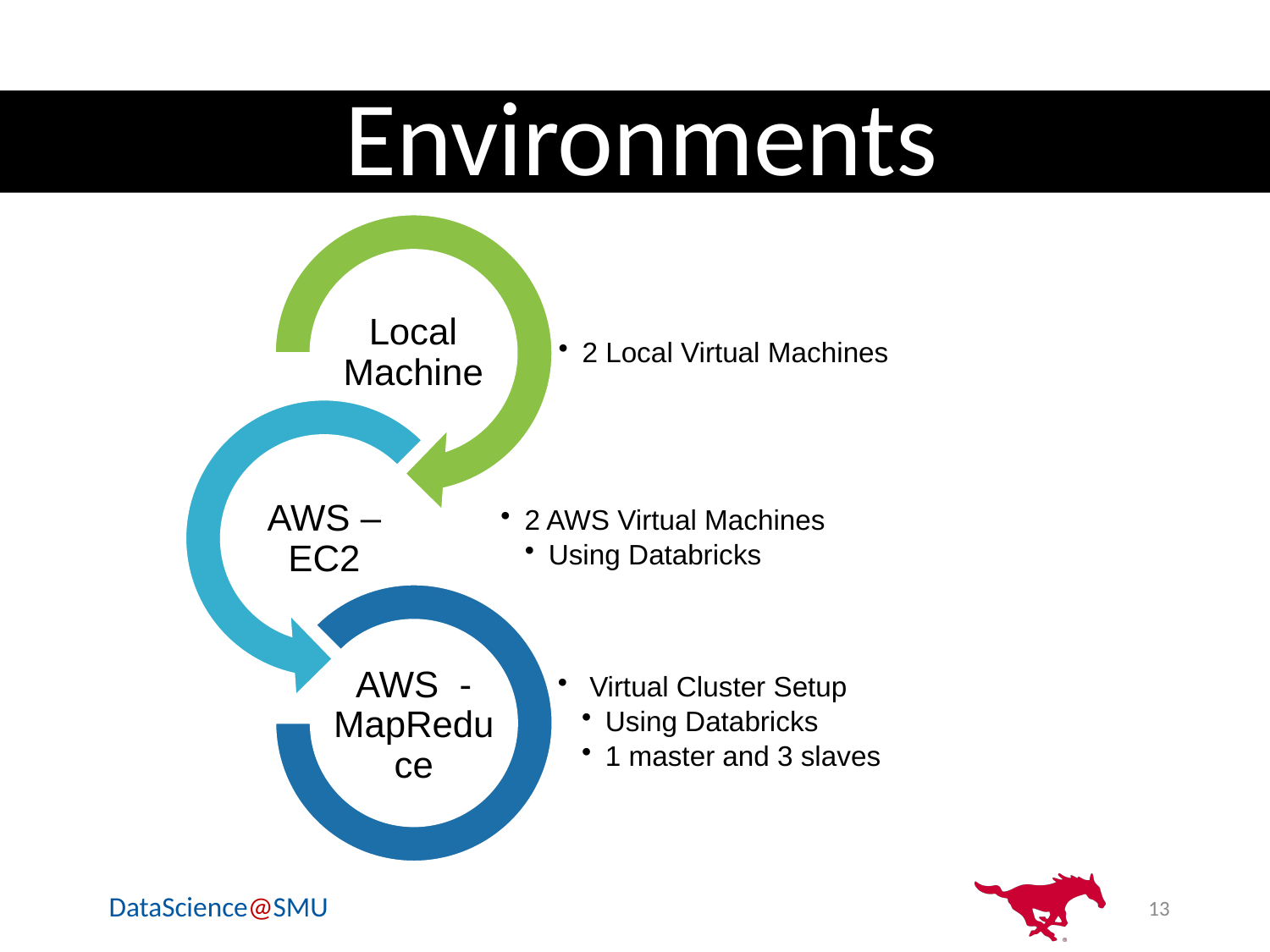

# Environments

2 Local Virtual Machines
Local Machine
2 AWS Virtual Machines
Using Databricks
AWS – EC2
 Virtual Cluster Setup
Using Databricks
1 master and 3 slaves
AWS  - MapReduce
13